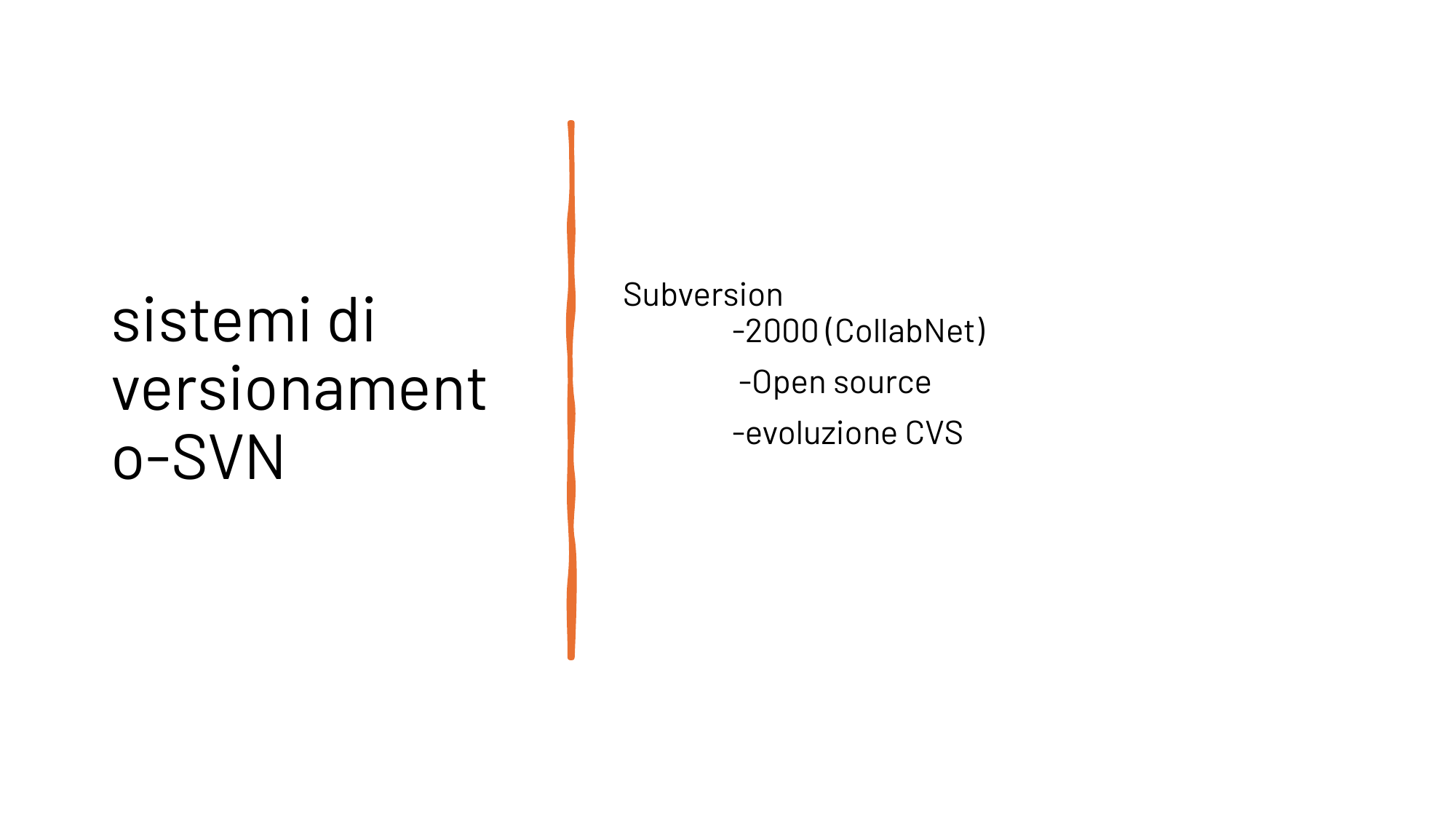

# sistemi di versionamento-SVN
Subversion
	-2000 (CollabNet)
	 -Open source
	-evoluzione CVS